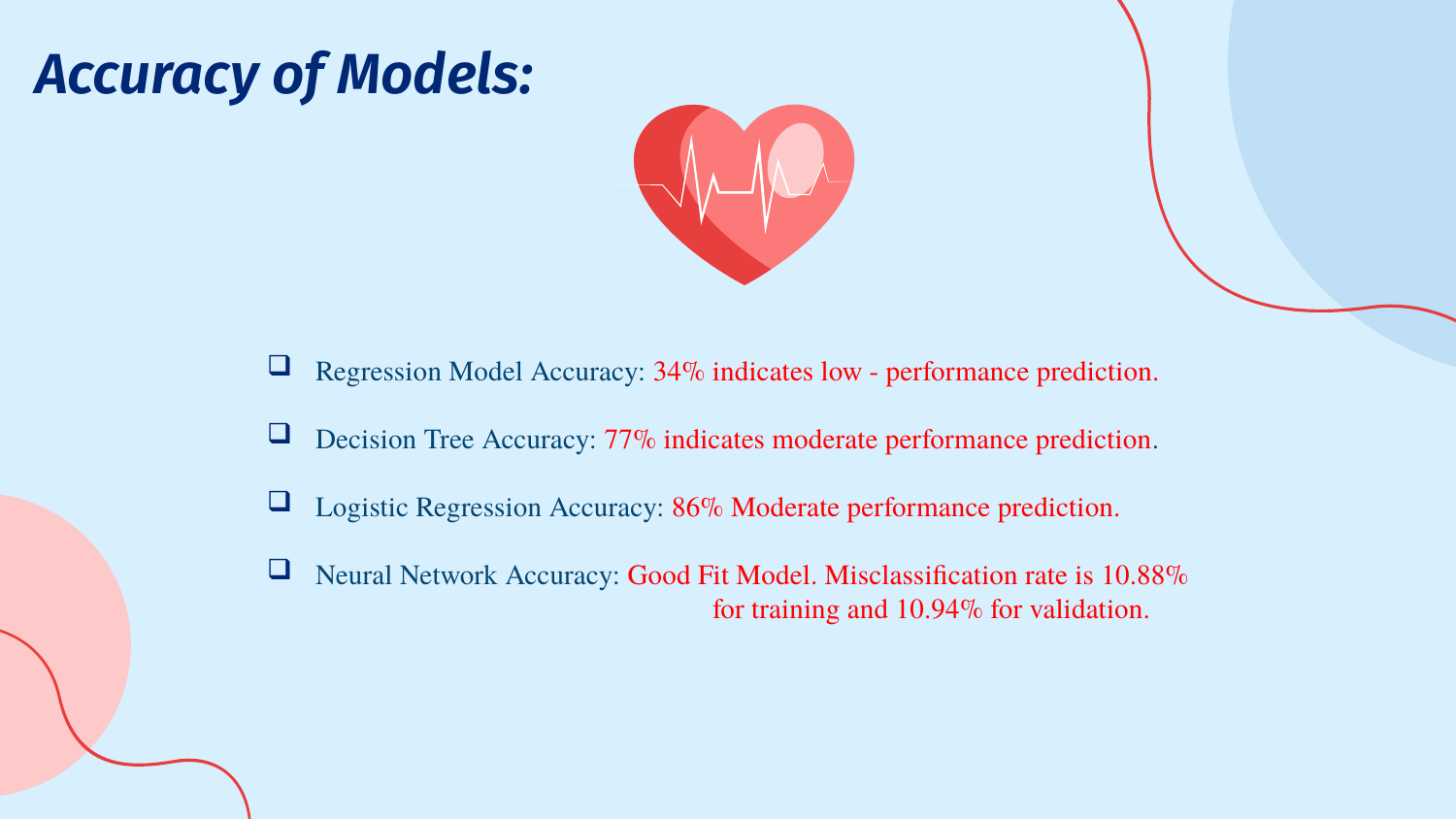

# Accuracy of Models:

Regression Model Accuracy: 34% indicates low - performance prediction.

Decision Tree Accuracy: 77% indicates moderate performance prediction.

Logistic Regression Accuracy: 86% Moderate performance prediction.
Neural Network Accuracy: Good Fit Model. Misclassification rate is 10.88% 		               for training and 10.94% for validation.